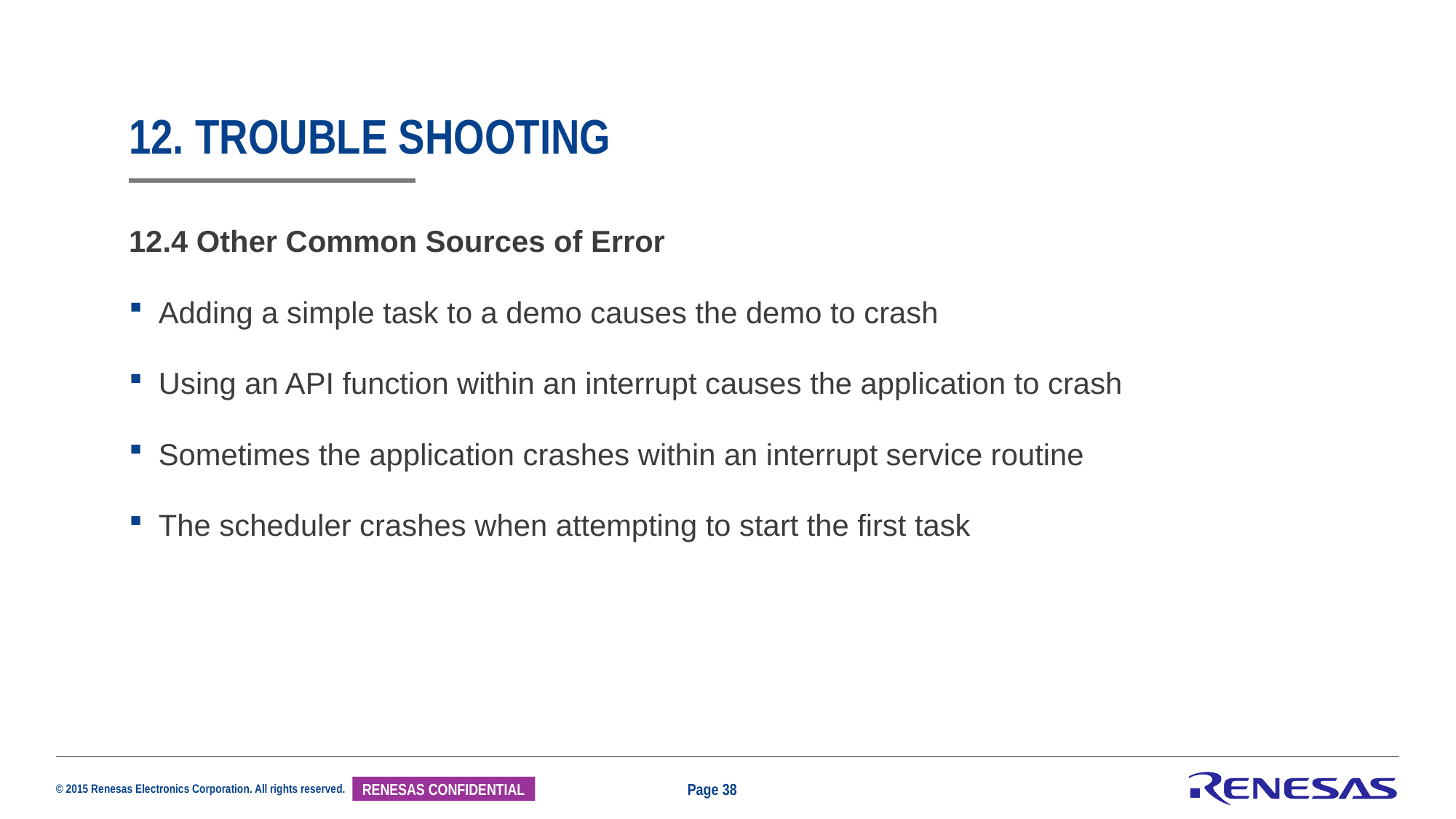

# 12. Trouble shooting
12.4 Other Common Sources of Error
 Adding a simple task to a demo causes the demo to crash
 Using an API function within an interrupt causes the application to crash
 Sometimes the application crashes within an interrupt service routine
 The scheduler crashes when attempting to start the first task

Page 38